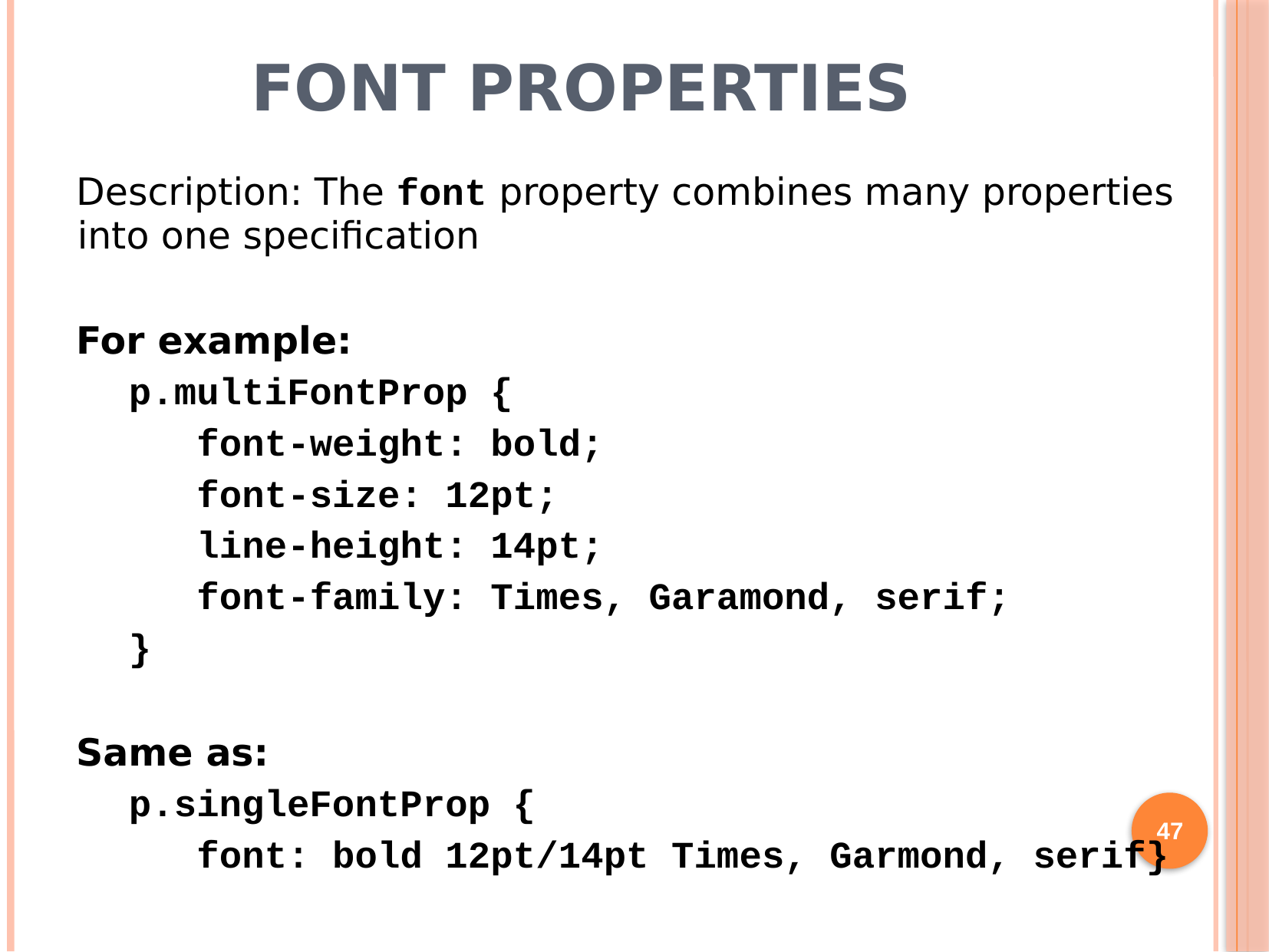

# font Properties
Description: The font property combines many properties into one specification

For example:
p.multiFontProp {
   font-weight: bold;
   font-size: 12pt;
   line-height: 14pt;
   font-family: Times, Garamond, serif;
}

Same as:
p.singleFontProp {
   font: bold 12pt/14pt Times, Garmond, serif}
47